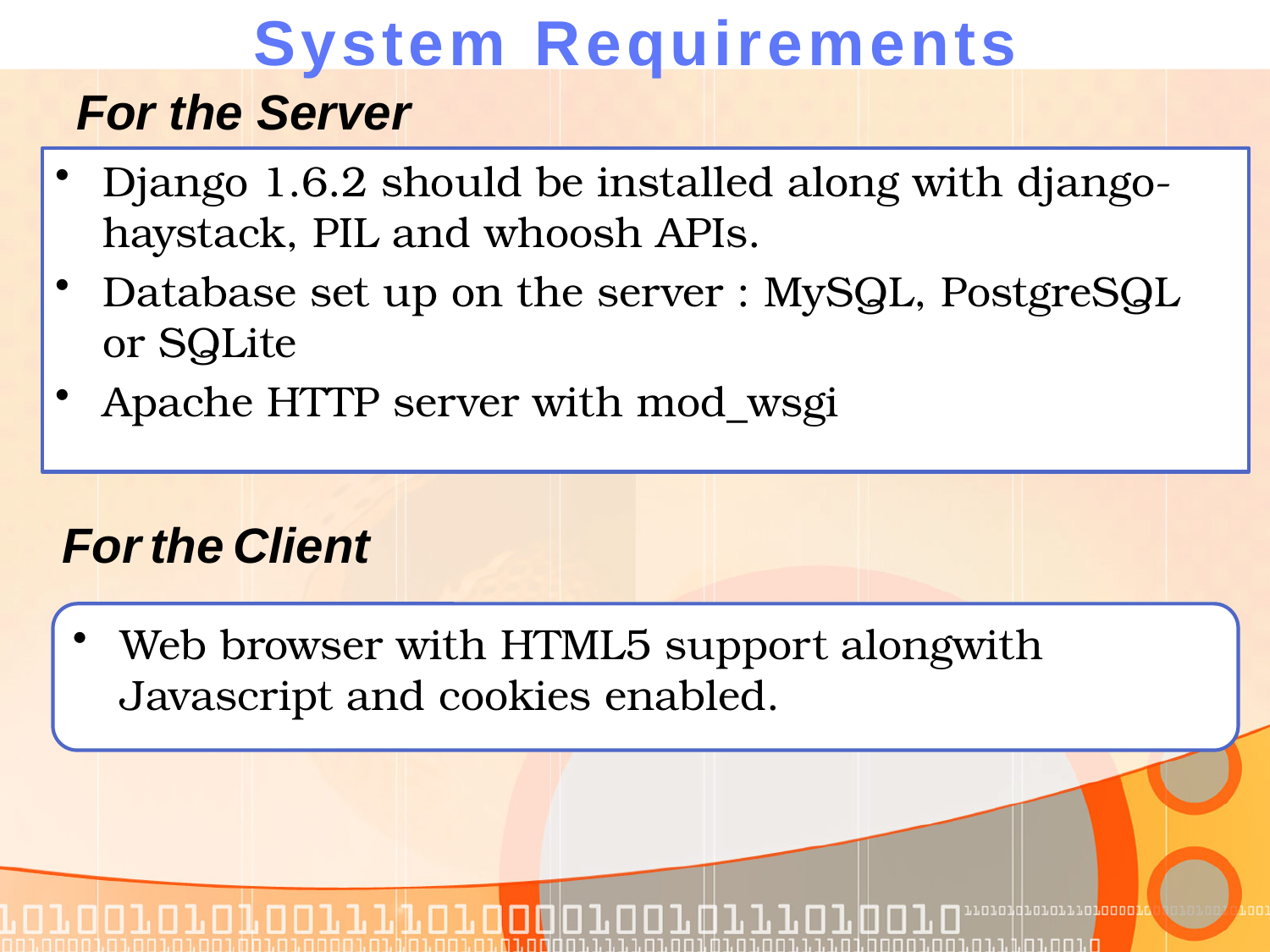

# System Requirements
For the Server
Django 1.6.2 should be installed along with django-haystack, PIL and whoosh APIs.
Database set up on the server : MySQL, PostgreSQL or SQLite
Apache HTTP server with mod_wsgi
For the Client
Web browser with HTML5 support alongwith Javascript and cookies enabled.